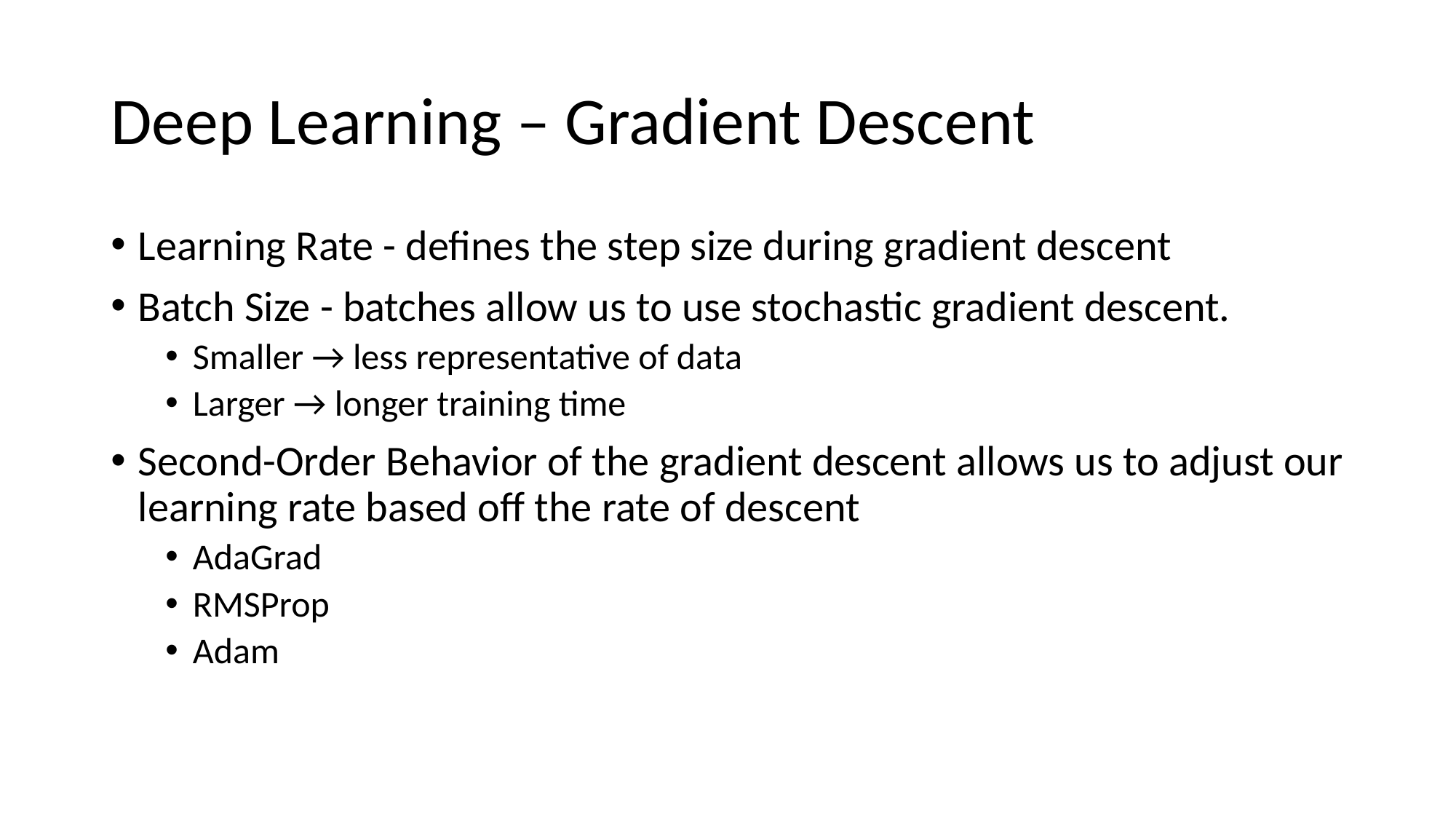

# Deep Learning – Gradient Descent
Learning Rate - defines the step size during gradient descent
Batch Size - batches allow us to use stochastic gradient descent.
Smaller → less representative of data
Larger → longer training time
Second-Order Behavior of the gradient descent allows us to adjust our learning rate based off the rate of descent
AdaGrad
RMSProp
Adam